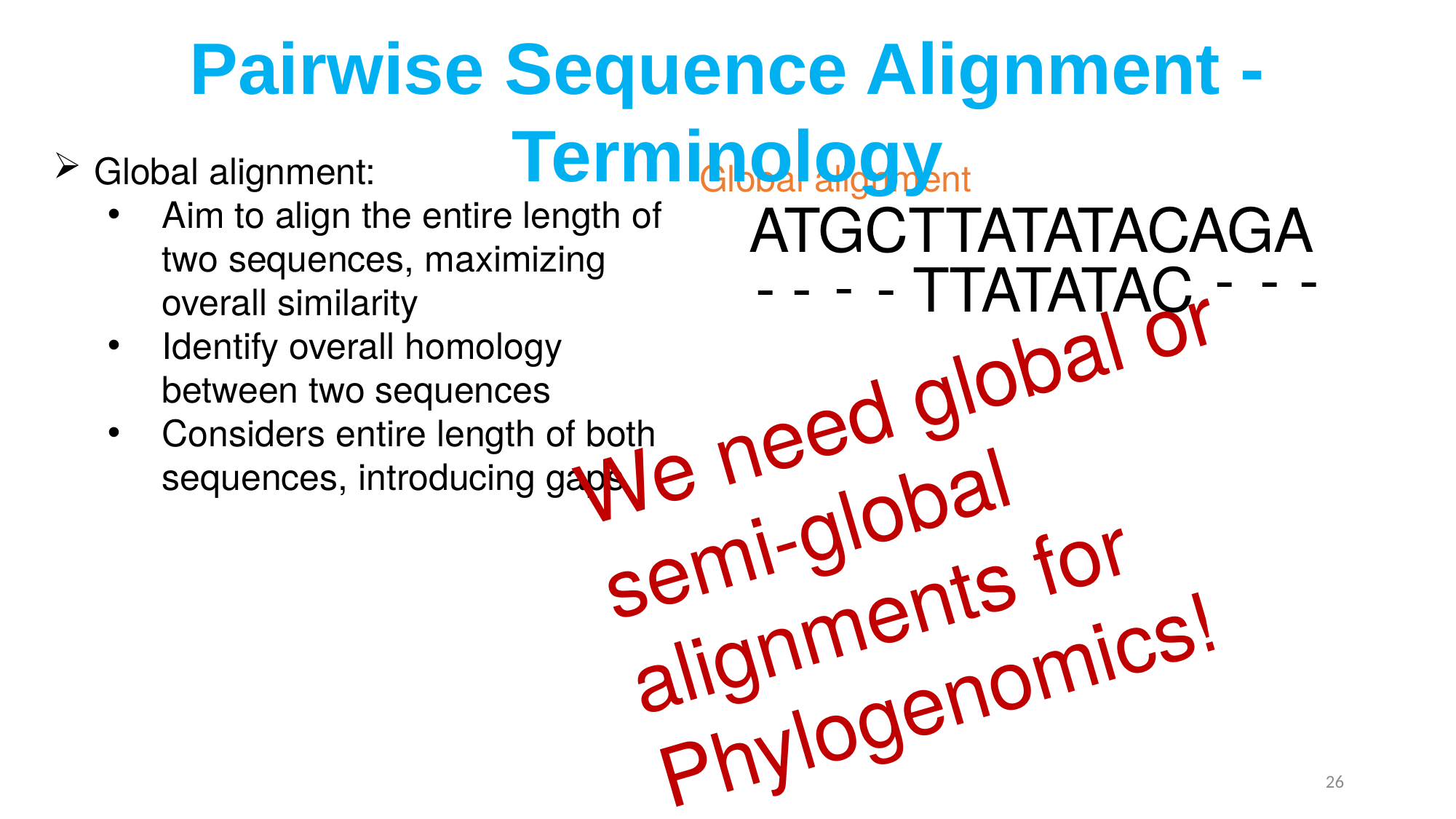

Pairwise Sequence Alignment - Terminology
Global alignment:
Aim to align the entire length of two sequences, maximizing overall similarity
Identify overall homology between two sequences
Considers entire length of both sequences, introducing gaps
Global alignment
ATGCTTATATACAGA
-
-
-
-
-
-
-
TTATATAC
We need global or semi-global alignments for Phylogenomics!

26